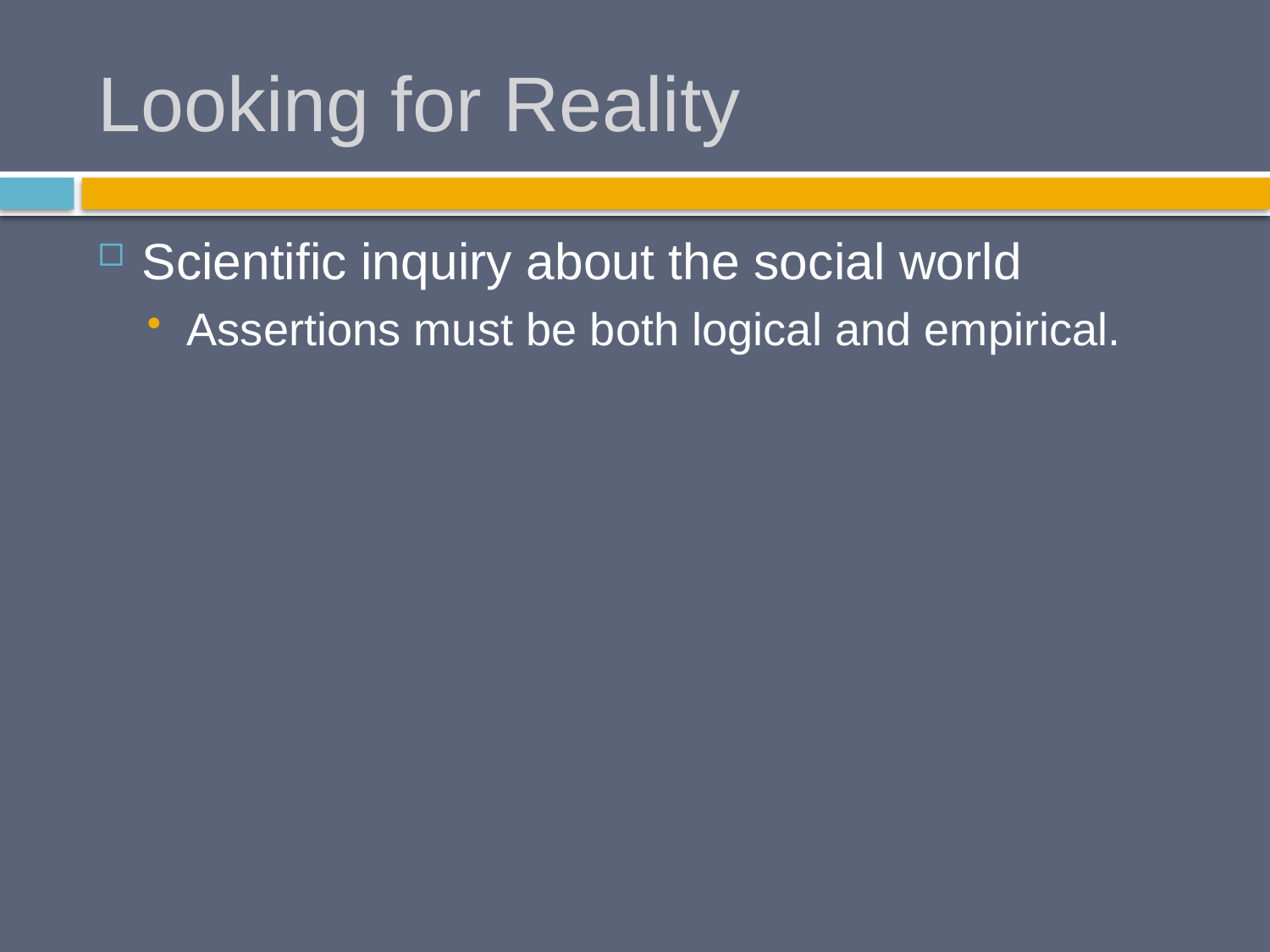

# Looking for Reality
Scientific inquiry about the social world
Assertions must be both logical and empirical.